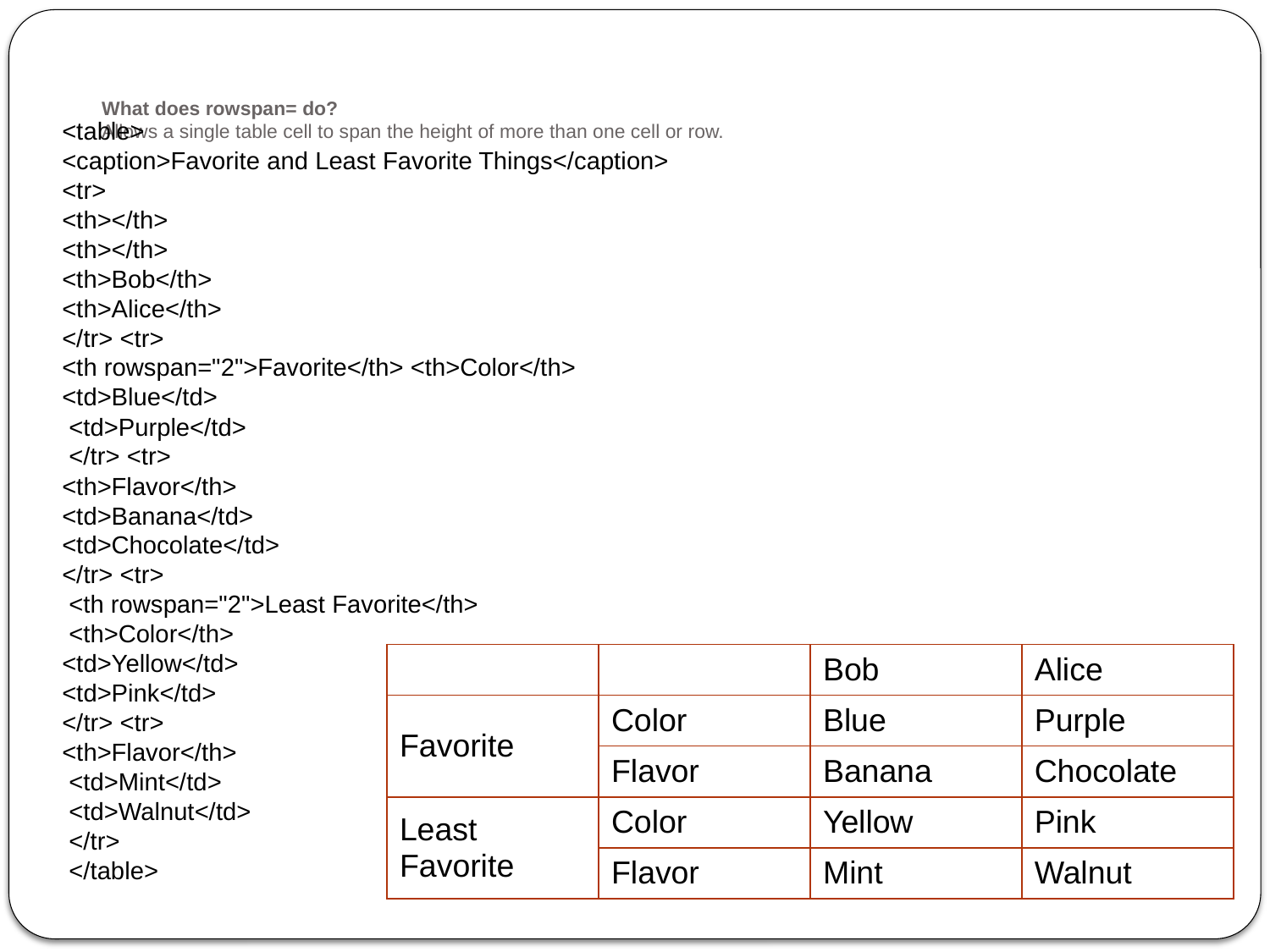

# What does rowspan= do? Allows a single table cell to span the height of more than one cell or row.
<table>
<caption>Favorite and Least Favorite Things</caption>
<tr>
<th></th>
<th></th>
<th>Bob</th>
<th>Alice</th>
</tr> <tr>
<th rowspan="2">Favorite</th> <th>Color</th>
<td>Blue</td>
 <td>Purple</td>
 </tr> <tr>
<th>Flavor</th>
<td>Banana</td>
<td>Chocolate</td>
</tr> <tr>
 <th rowspan="2">Least Favorite</th>
 <th>Color</th>
<td>Yellow</td>
<td>Pink</td>
</tr> <tr>
<th>Flavor</th>
 <td>Mint</td>
 <td>Walnut</td>
 </tr>
 </table>
|  |  | Bob | Alice |
| --- | --- | --- | --- |
| Favorite | Color | Blue | Purple |
|  | Flavor | Banana | Chocolate |
| Least Favorite | Color | Yellow | Pink |
|  | Flavor | Mint | Walnut |